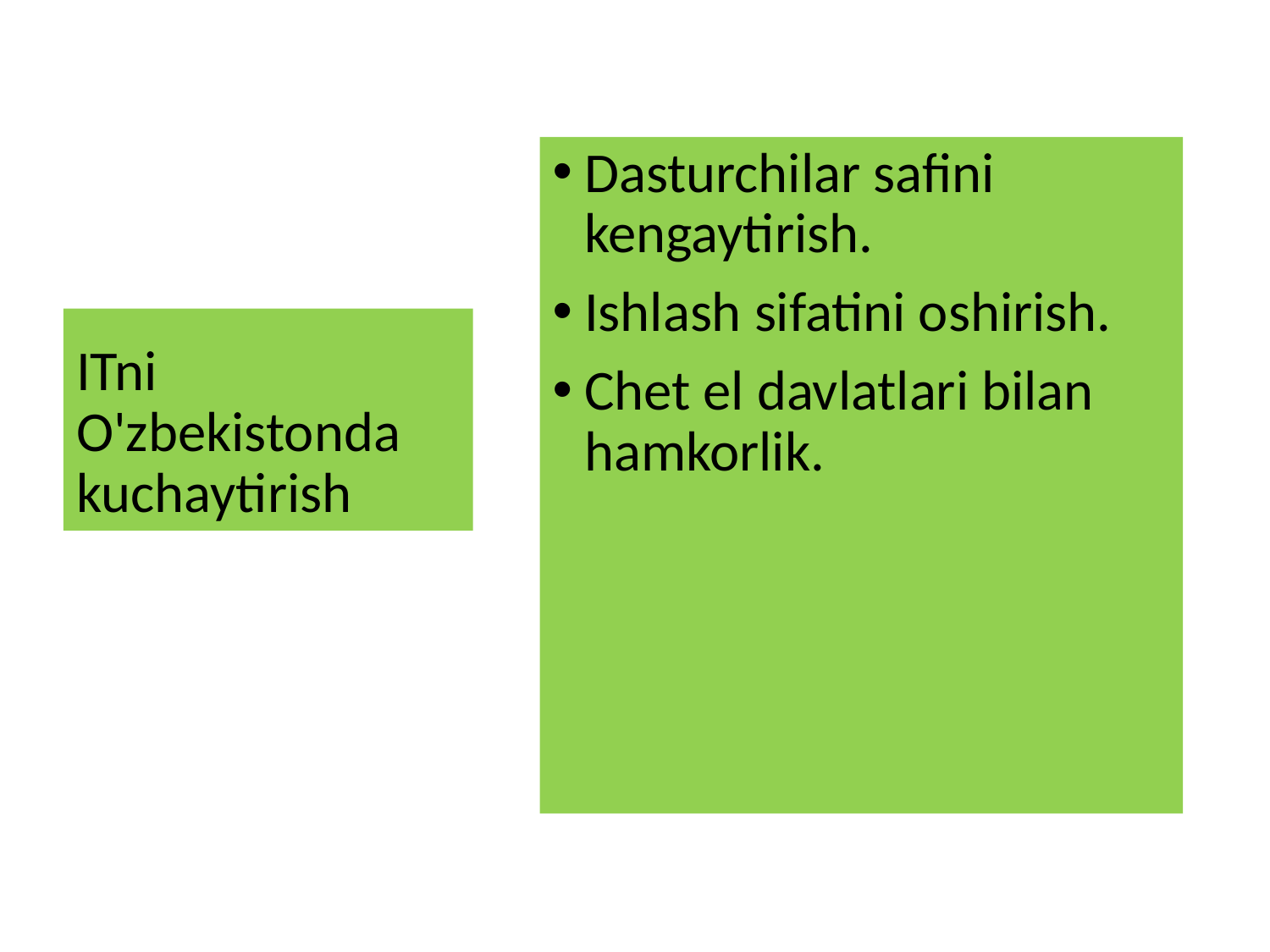

Dasturchilar safini kengaytirish.
Ishlash sifatini oshirish.
Chet el davlatlari bilan hamkorlik.
# ITni O'zbekistonda kuchaytirish